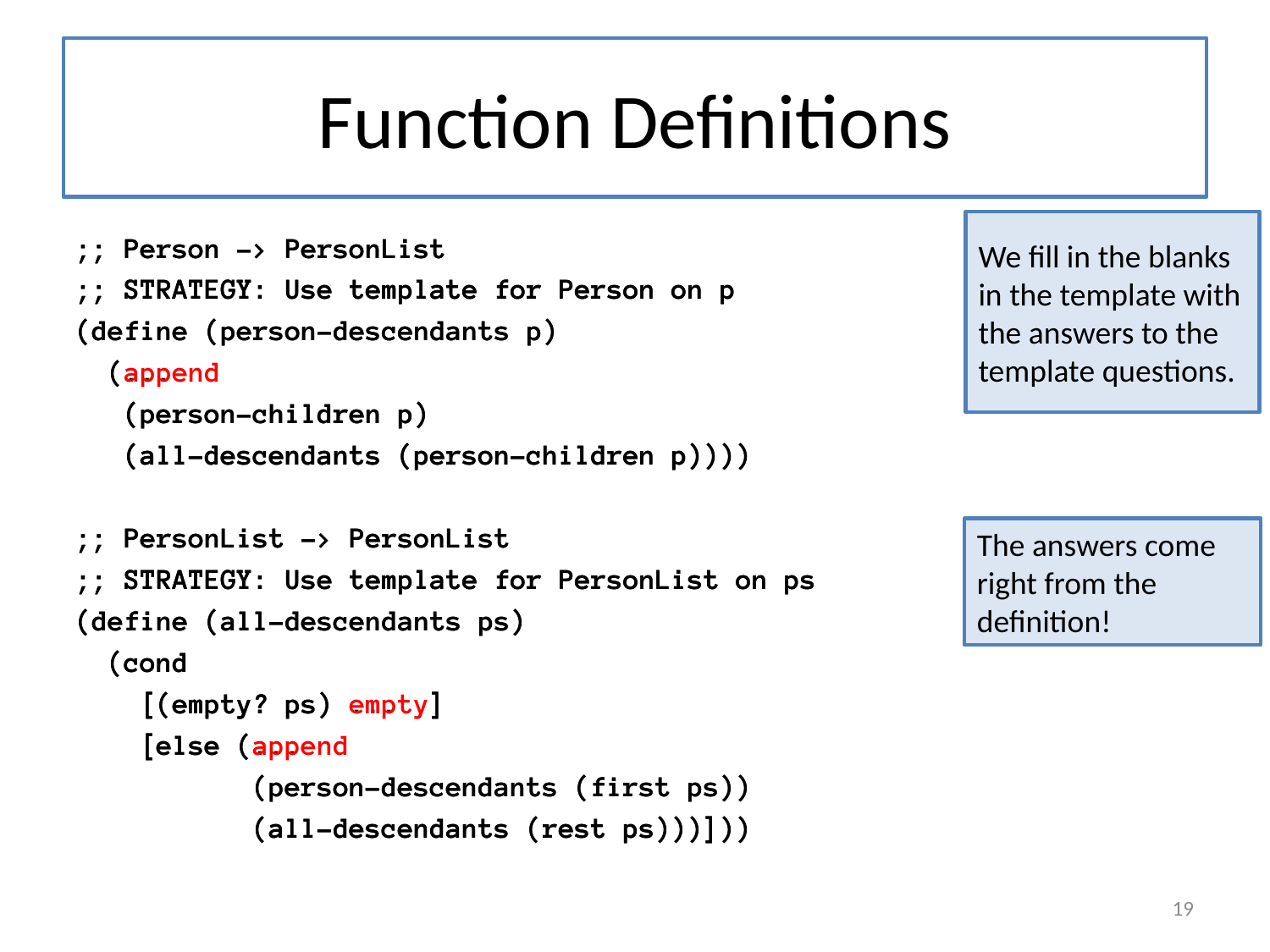

# Function Definitions
We fill in the blanks in the template with the answers to the template questions.
;; Person -> PersonList
;; STRATEGY: Use template for Person on p
(define (person-descendants p)
  (...
   (person-children p)
   (all-descendants (person-children p))))

;; PersonList -> PersonList
;; STRATEGY: Use template for PersonList on ps
(define (all-descendants ps)
  (cond
    [(empty? ps) ...  ]
    [else (...
           (person-descendants (first ps))
           (all-descendants (rest ps)))]))

;; Person -> PersonList
;; STRATEGY: Use template for Person on p
(define (person-descendants p)
  (append
   (person-children p)
   (all-descendants (person-children p))))

;; PersonList -> PersonList
;; STRATEGY: Use template for PersonList on ps
(define (all-descendants ps)
  (cond
    [(empty? ps) empty]
    [else (append
           (person-descendants (first ps))
           (all-descendants (rest ps)))]))

The answers come right from the definition!
19